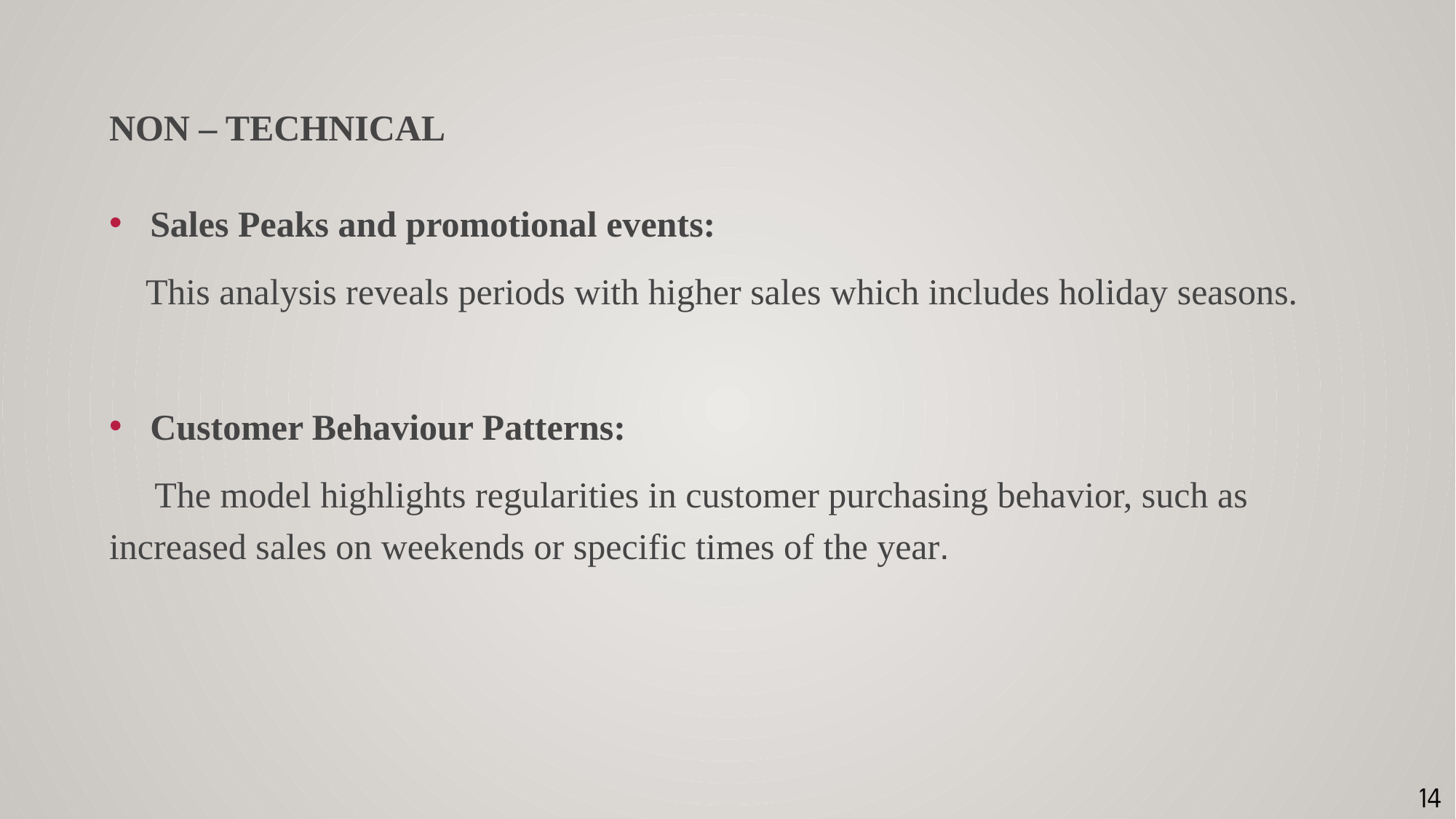

# Non – TechnicaL
Sales Peaks and promotional events:
    This analysis reveals periods with higher sales which includes holiday seasons.

Customer Behaviour Patterns:
     The model highlights regularities in customer purchasing behavior, such as increased sales on weekends or specific times of the year.

14